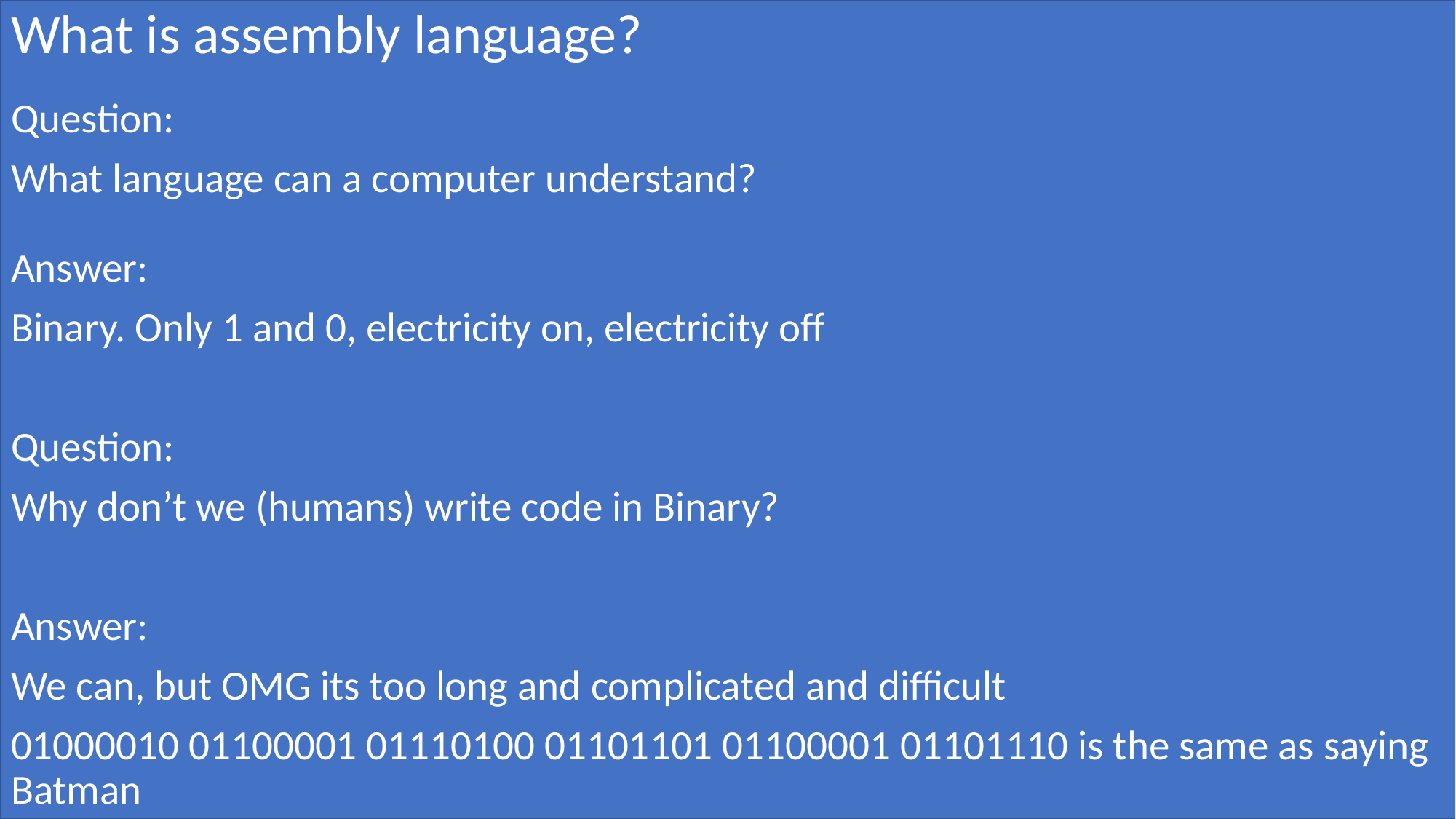

# What is assembly language?
Question:
What language can a computer understand?
Answer:
Binary. Only 1 and 0, electricity on, electricity off

Question:
Why don’t we (humans) write code in Binary?

Answer:
We can, but OMG its too long and complicated and difficult
01000010 01100001 01110100 01101101 01100001 01101110 is the same as saying Batman